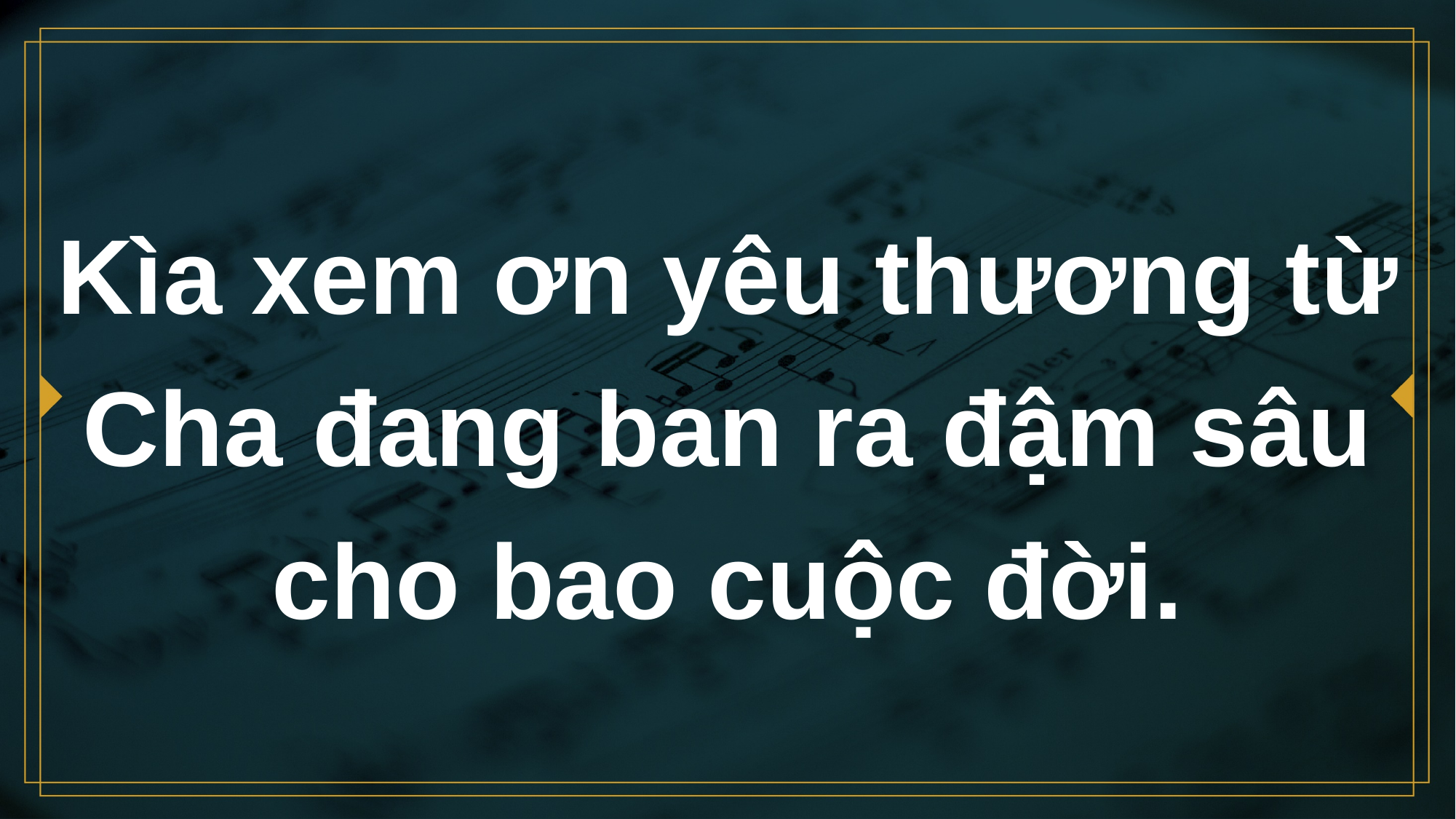

# Kìa xem ơn yêu thương từ Cha đang ban ra đậm sâu cho bao cuộc đời.